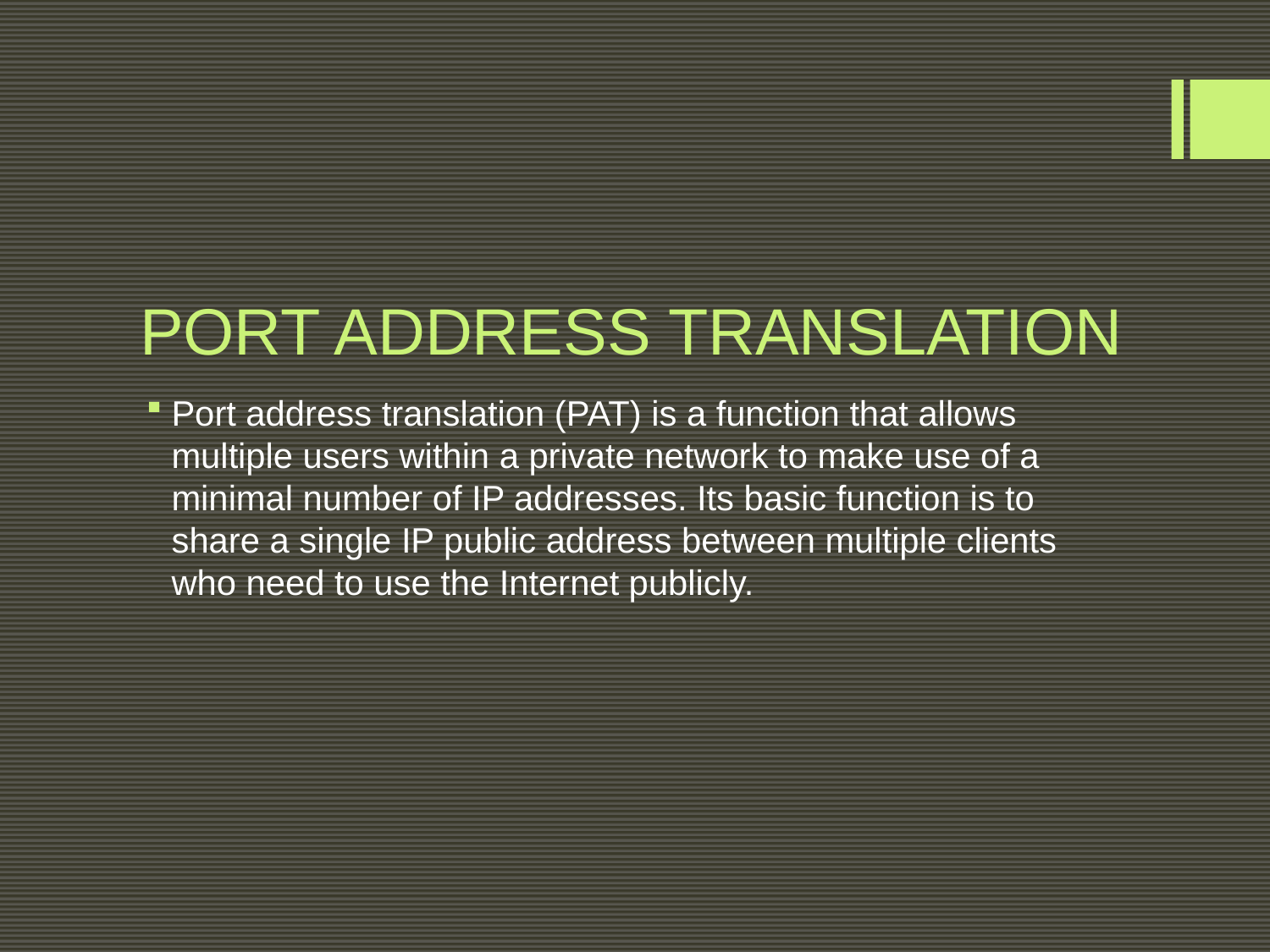

# PORT ADDRESS TRANSLATION
Port address translation (PAT) is a function that allows multiple users within a private network to make use of a minimal number of IP addresses. Its basic function is to share a single IP public address between multiple clients who need to use the Internet publicly.